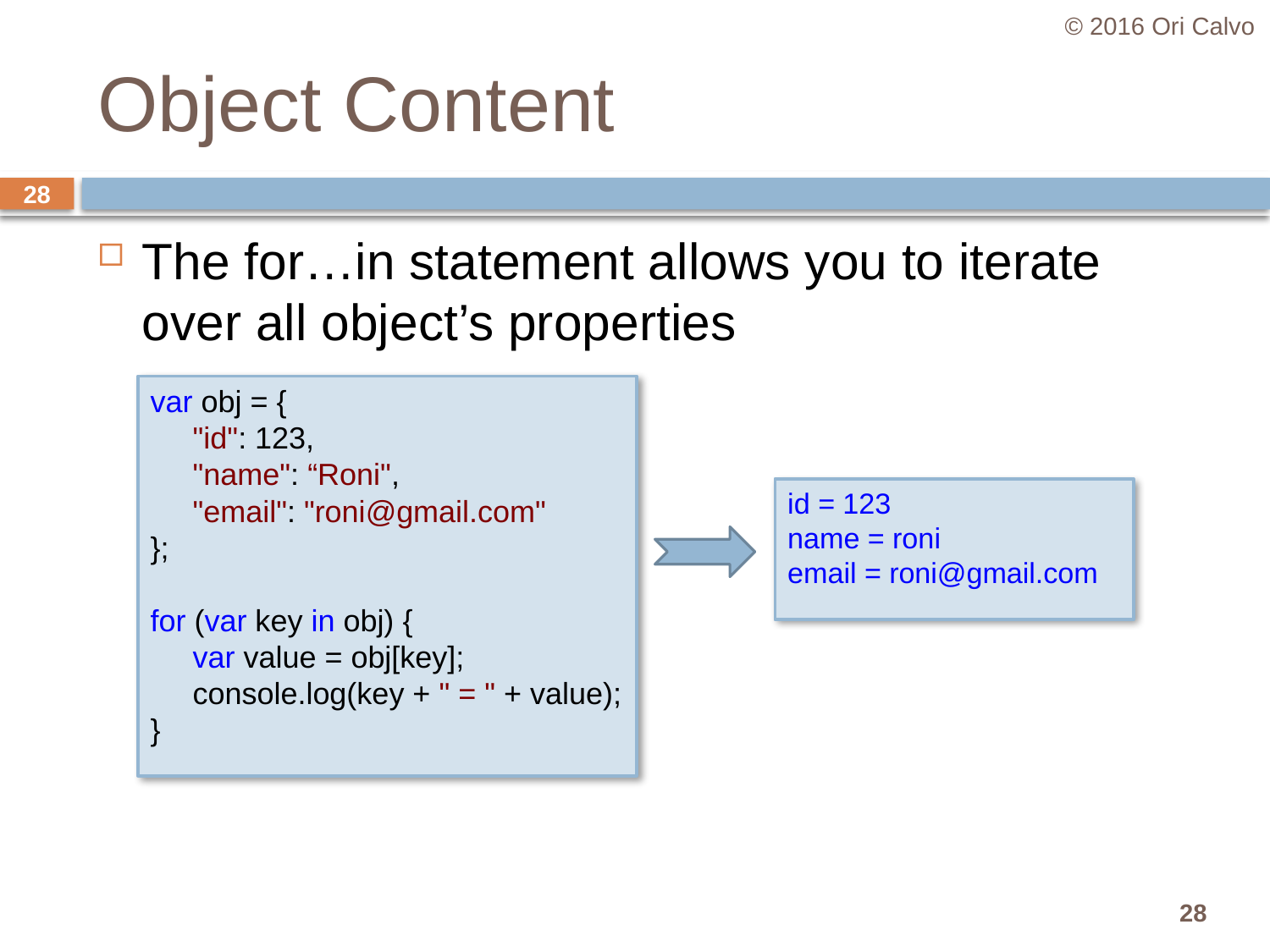

© 2016 Ori Calvo
# Object Content
28
The for…in statement allows you to iterate over all object’s properties
var obj = {
     "id": 123,
     "name": “Roni",
     "email": "roni@gmail.com"
};

for (var key in obj) {
     var value = obj[key];
     console.log(key + " = " + value);
}
id = 123
name = roni
email = roni@gmail.com